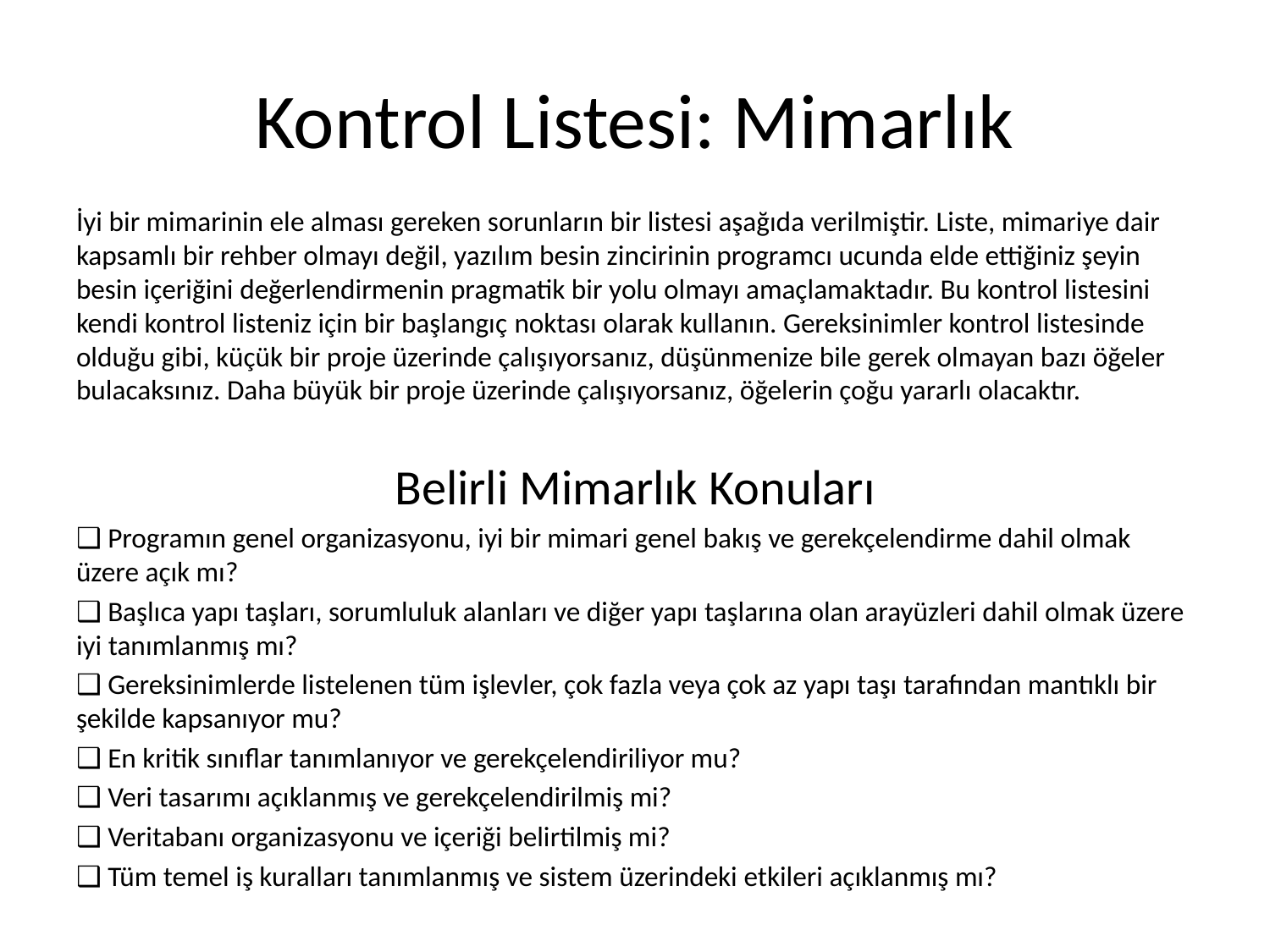

# Kontrol Listesi: Mimarlık
İyi bir mimarinin ele alması gereken sorunların bir listesi aşağıda verilmiştir. Liste, mimariye dair kapsamlı bir rehber olmayı değil, yazılım besin zincirinin programcı ucunda elde ettiğiniz şeyin besin içeriğini değerlendirmenin pragmatik bir yolu olmayı amaçlamaktadır. Bu kontrol listesini kendi kontrol listeniz için bir başlangıç ​​noktası olarak kullanın. Gereksinimler kontrol listesinde olduğu gibi, küçük bir proje üzerinde çalışıyorsanız, düşünmenize bile gerek olmayan bazı öğeler bulacaksınız. Daha büyük bir proje üzerinde çalışıyorsanız, öğelerin çoğu yararlı olacaktır.

Belirli Mimarlık Konuları
❑ Programın genel organizasyonu, iyi bir mimari genel bakış ve gerekçelendirme dahil olmak üzere açık mı?
❑ Başlıca yapı taşları, sorumluluk alanları ve diğer yapı taşlarına olan arayüzleri dahil olmak üzere iyi tanımlanmış mı?
❑ Gereksinimlerde listelenen tüm işlevler, çok fazla veya çok az yapı taşı tarafından mantıklı bir şekilde kapsanıyor mu?
❑ En kritik sınıflar tanımlanıyor ve gerekçelendiriliyor mu?
❑ Veri tasarımı açıklanmış ve gerekçelendirilmiş mi?
❑ Veritabanı organizasyonu ve içeriği belirtilmiş mi?
❑ Tüm temel iş kuralları tanımlanmış ve sistem üzerindeki etkileri açıklanmış mı?